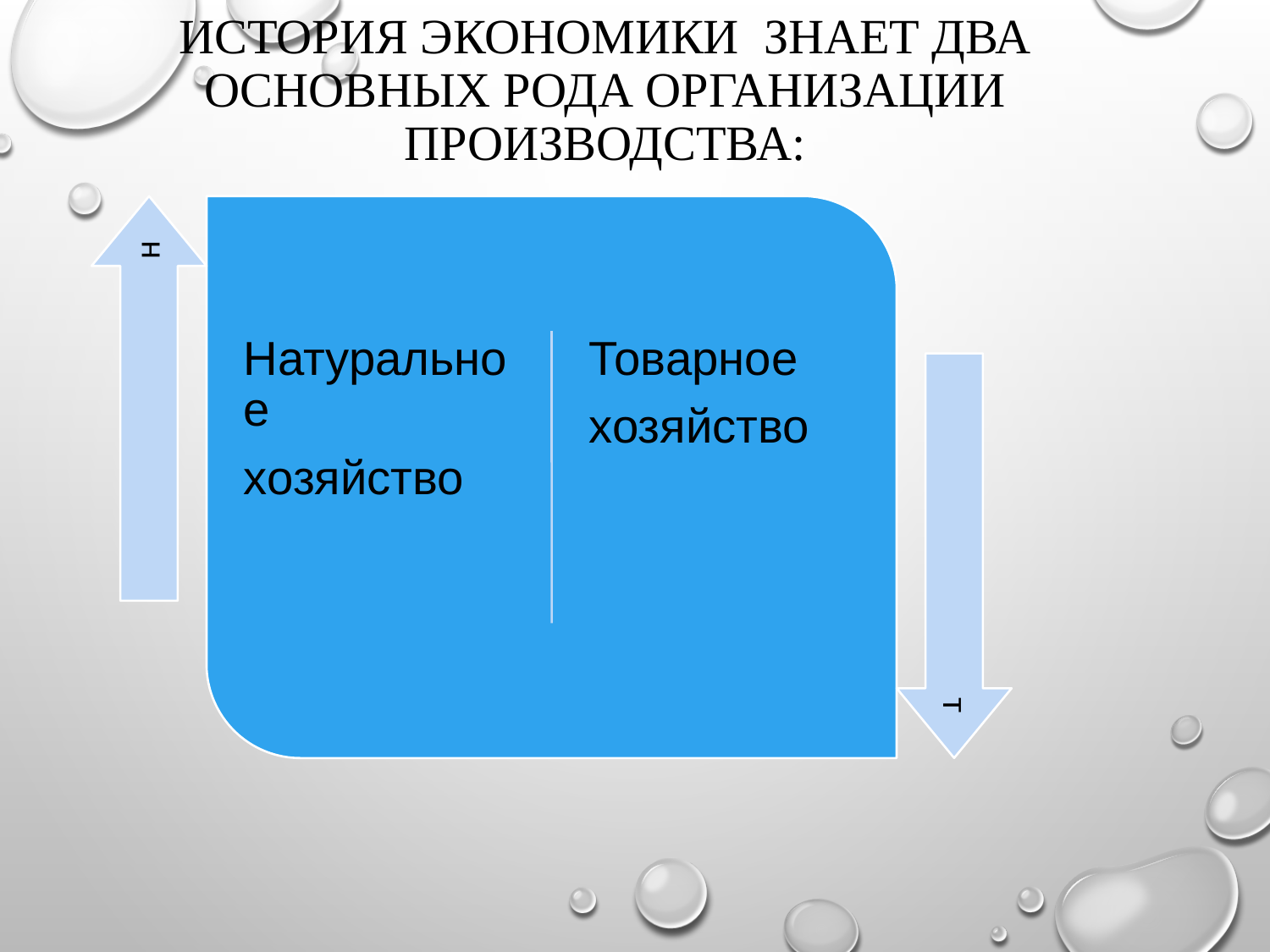

# История экономики  знает два основных рода организации производства:
Натуральное
хозяйство
Товарное
хозяйство
н
т